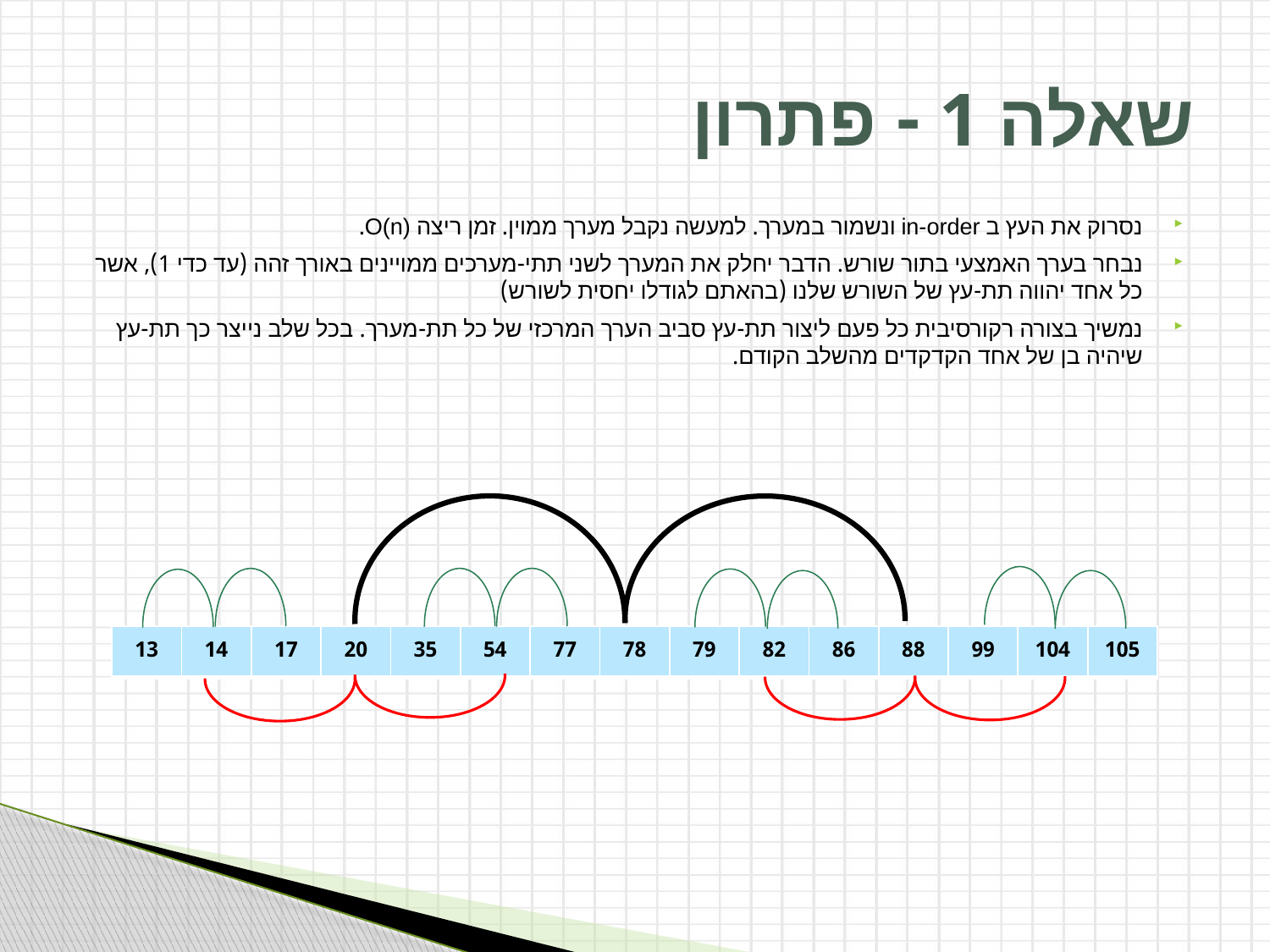

# שאלה 1 - פתרון
נסרוק את העץ ב in-order ונשמור במערך. למעשה נקבל מערך ממוין. זמן ריצה O(n).
נבחר בערך האמצעי בתור שורש. הדבר יחלק את המערך לשני תתי-מערכים ממויינים באורך זהה (עד כדי 1), אשר כל אחד יהווה תת-עץ של השורש שלנו (בהאתם לגודלו יחסית לשורש)
נמשיך בצורה רקורסיבית כל פעם ליצור תת-עץ סביב הערך המרכזי של כל תת-מערך. בכל שלב נייצר כך תת-עץ שיהיה בן של אחד הקדקדים מהשלב הקודם.

| 13 | 14 | 17 | 20 | 35 | 54 | 77 | 78 | 79 | 82 | 86 | 88 | 99 | 104 | 105 |
| --- | --- | --- | --- | --- | --- | --- | --- | --- | --- | --- | --- | --- | --- | --- |